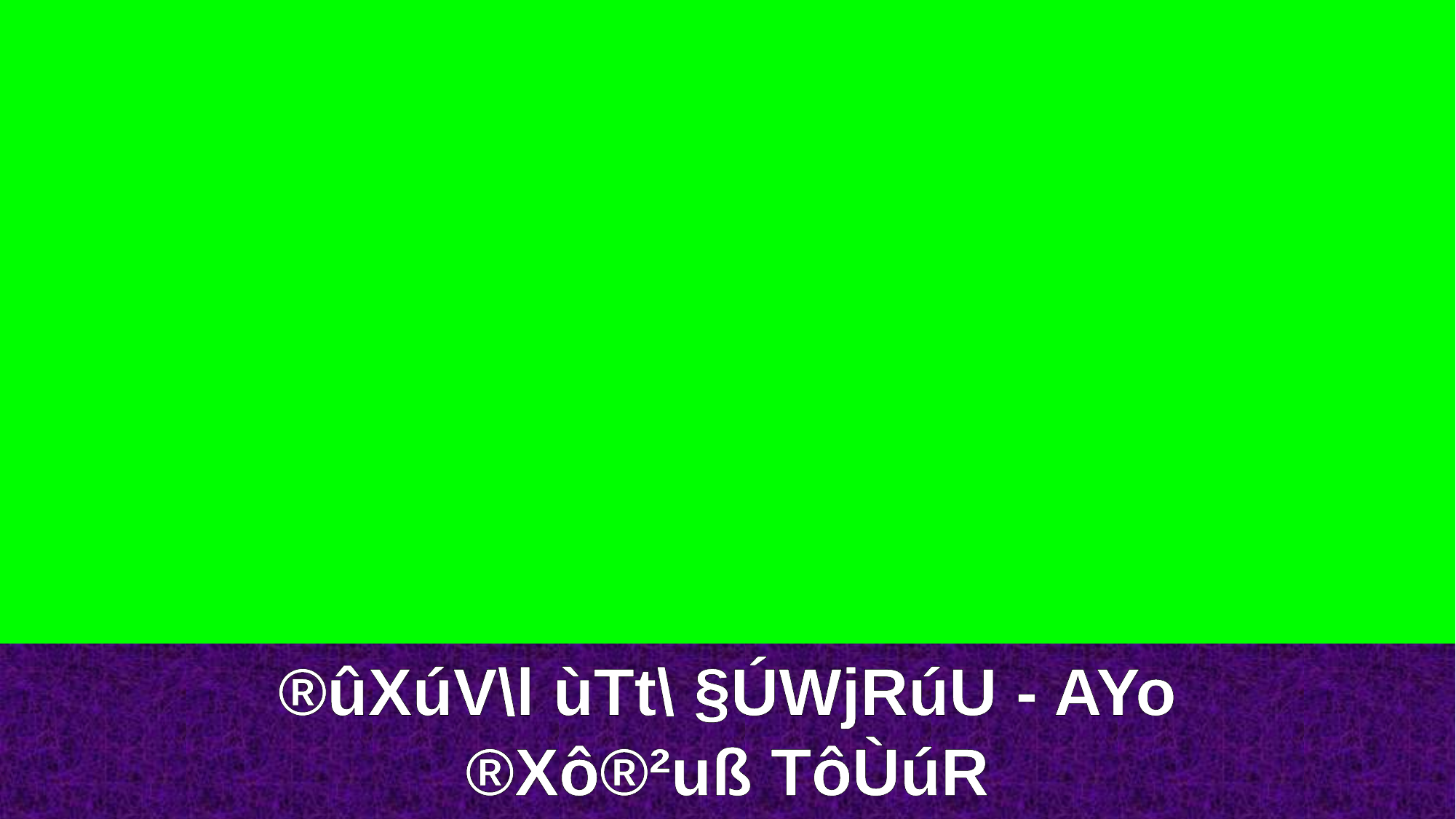

®ûXúV\l ùTt\ §ÚWjRúU - AYo ®Xô®²uß TôÙúR